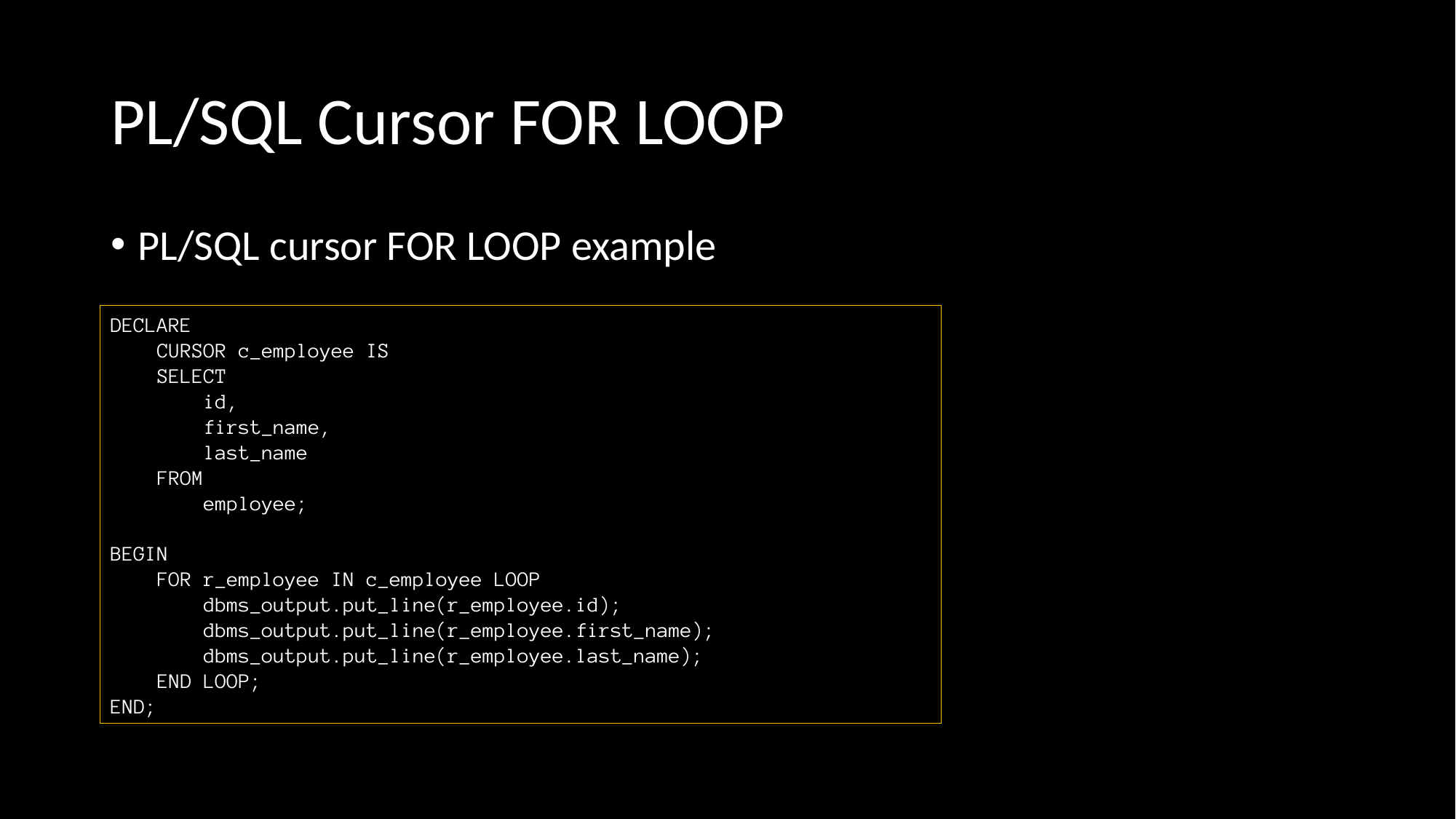

# PL/SQL Cursor FOR LOOP
PL/SQL cursor FOR LOOP example
DECLARE
    CURSOR c_employee IS
    SELECT
        id,
        first_name,
        last_name
    FROM
        employee;

BEGIN
    FOR r_employee IN c_employee LOOP
        dbms_output.put_line(r_employee.id);
        dbms_output.put_line(r_employee.first_name);
        dbms_output.put_line(r_employee.last_name);
    END LOOP;
END;